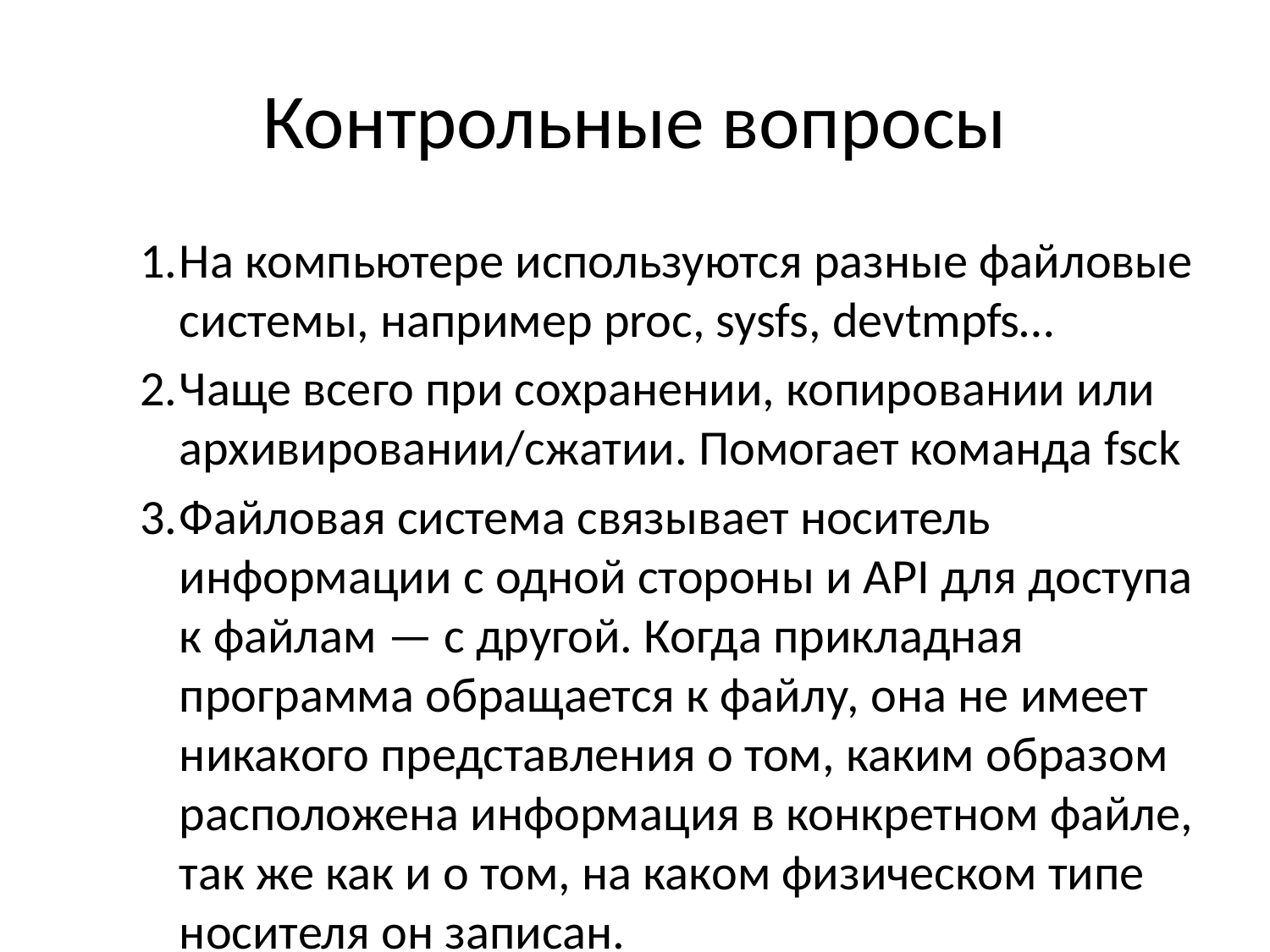

# Контрольные вопросы
На компьютере используются разные файловые системы, например proc, sysfs, devtmpfs…
Чаще всего при сохранении, копировании или архивировании/сжатии. Помогает команда fsck
Файловая система связывает носитель информации с одной стороны и API для доступа к файлам — с другой. Когда прикладная программа обращается к файлу, она не имеет никакого представления о том, каким образом расположена информация в конкретном файле, так же как и о том, на каком физическом типе носителя он записан.
cat - просмотр маленьких файлов. head - предварительный просмотр. more - просмотр больших файлов. tail - просмотр последних строк файла.
Перемещение по каталогам системы.
Перемещение файлов и каталогов, с возможным переименованием.
Некоторое препятствия, присущее файлам и каталогам, ограничивающие возможную работу с ними разным группам лиц.